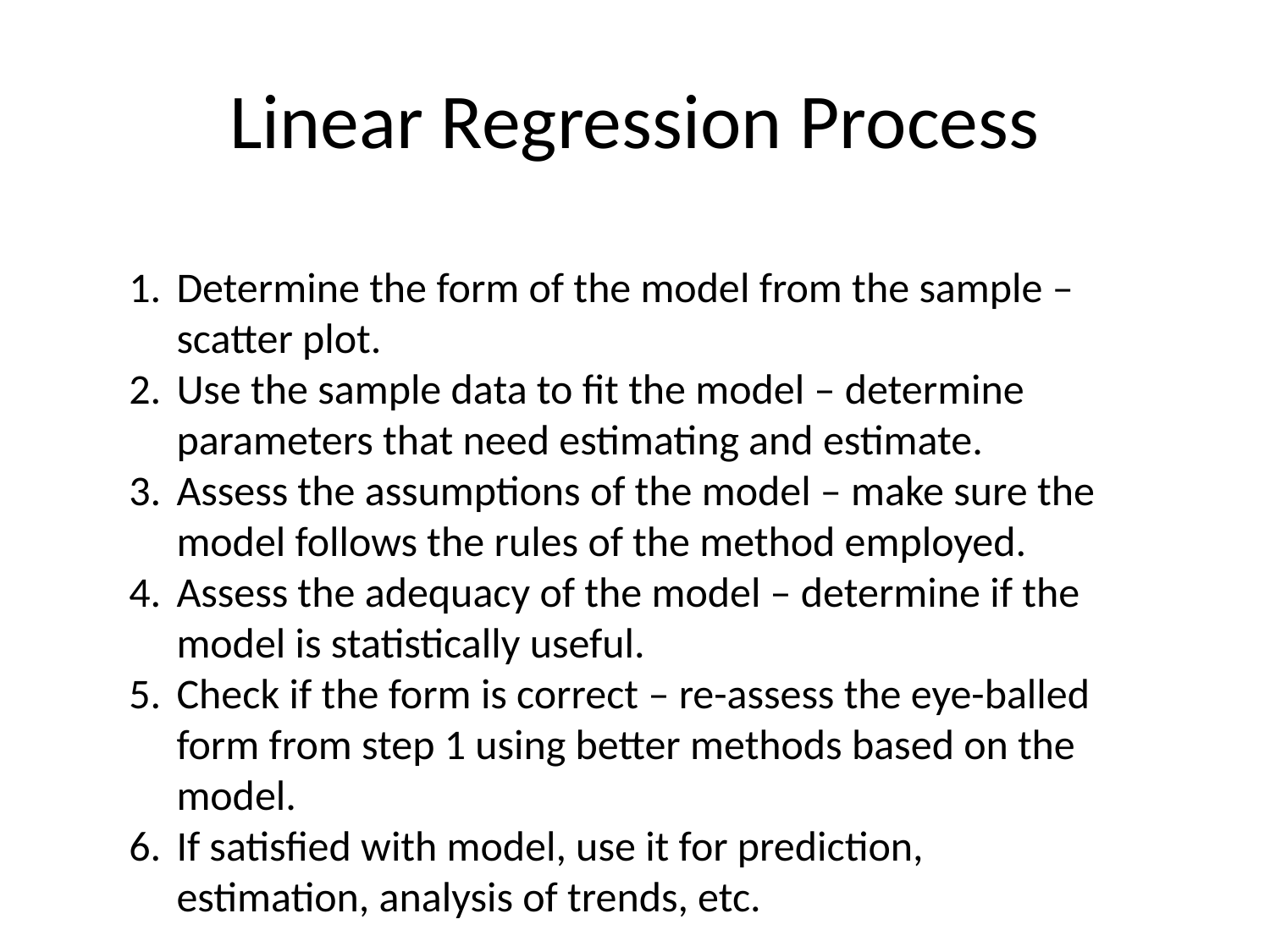

# Linear Regression Process
Determine the form of the model from the sample – scatter plot.
Use the sample data to fit the model – determine parameters that need estimating and estimate.
Assess the assumptions of the model – make sure the model follows the rules of the method employed.
Assess the adequacy of the model – determine if the model is statistically useful.
Check if the form is correct – re-assess the eye-balled form from step 1 using better methods based on the model.
If satisfied with model, use it for prediction, estimation, analysis of trends, etc.